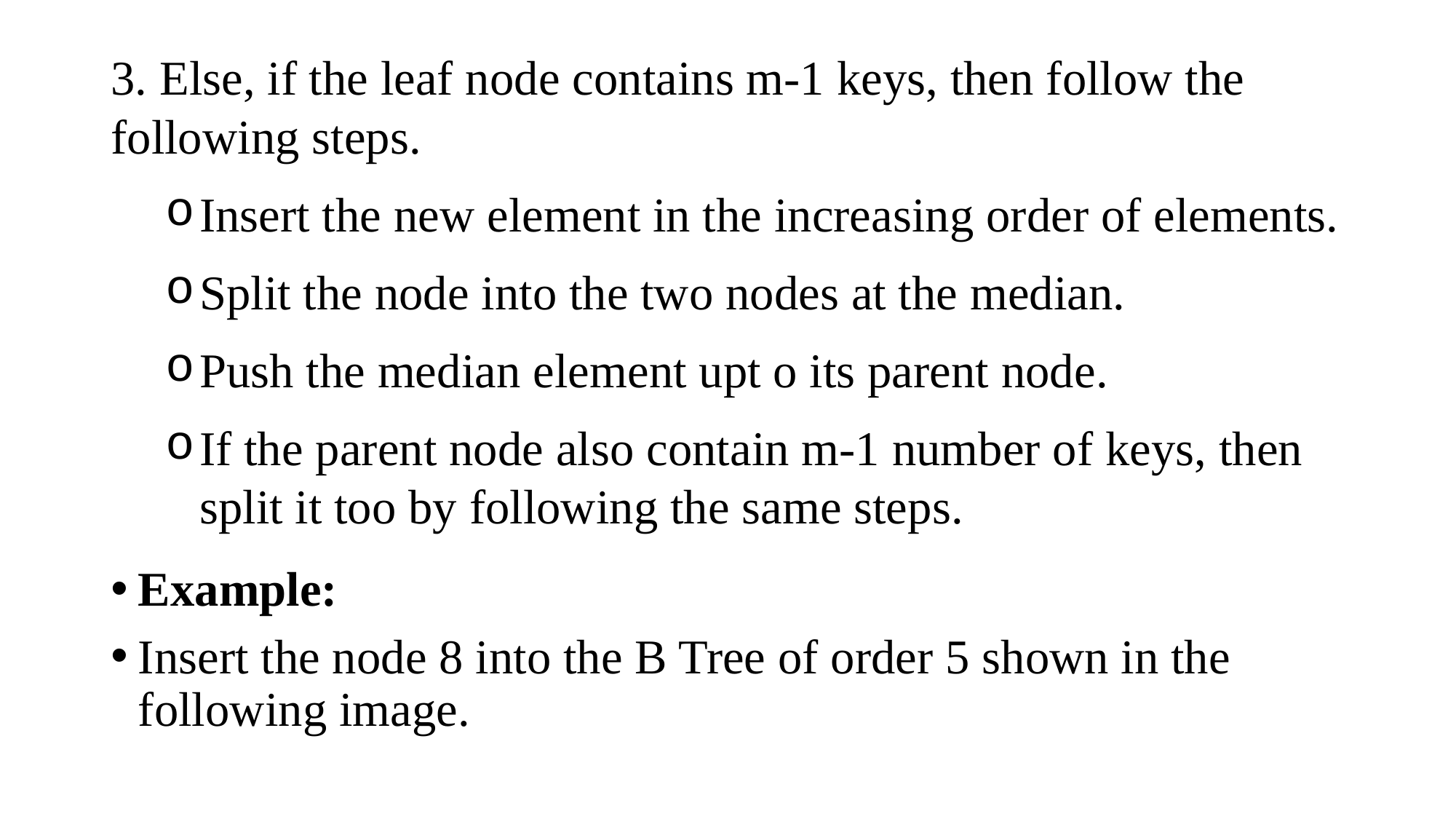

3. Else, if the leaf node contains m-1 keys, then follow the following steps.
Insert the new element in the increasing order of elements.
Split the node into the two nodes at the median.
Push the median element upt o its parent node.
If the parent node also contain m-1 number of keys, then split it too by following the same steps.
Example:
Insert the node 8 into the B Tree of order 5 shown in the following image.